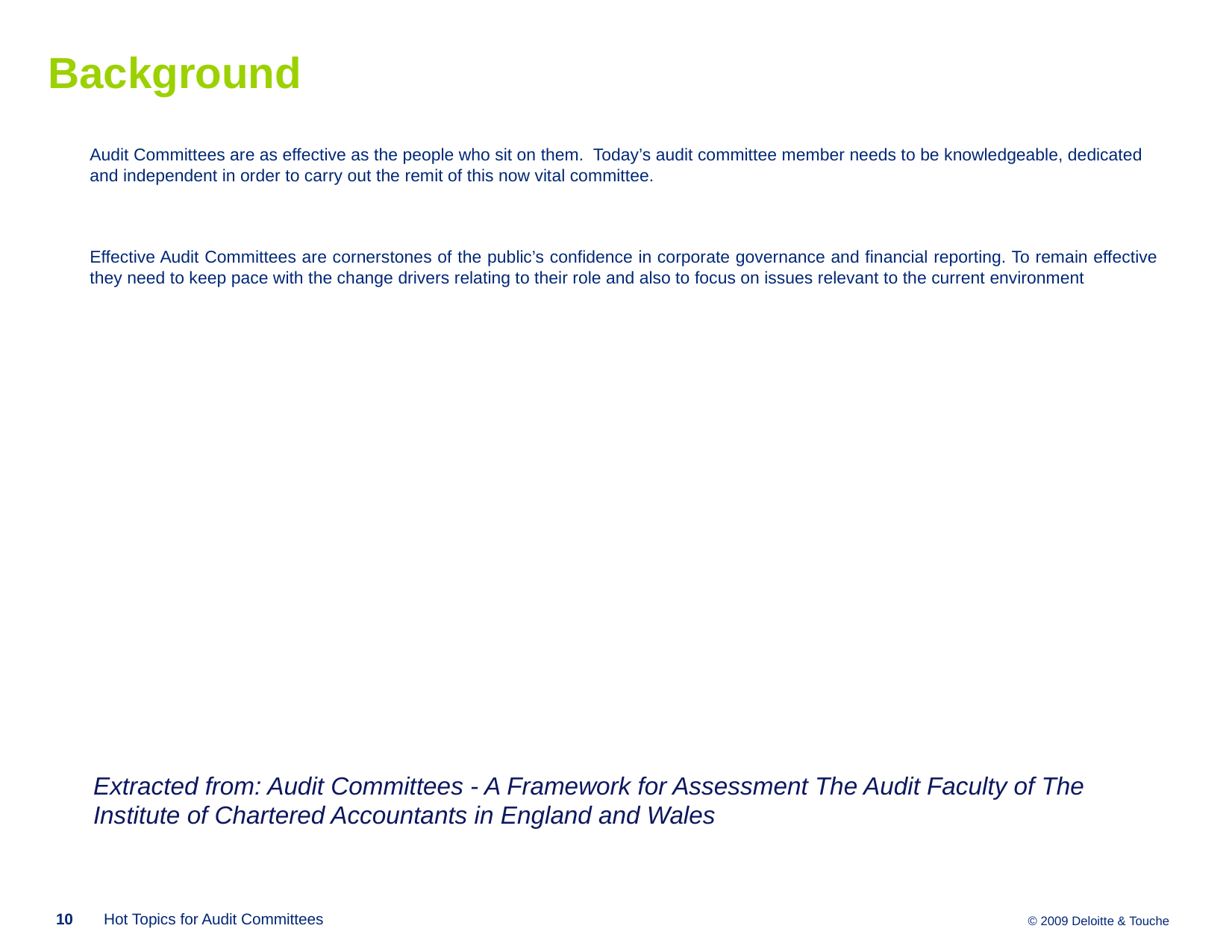

Background
	Audit Committees are as effective as the people who sit on them.  Today’s audit committee member needs to be knowledgeable, dedicated and independent in order to carry out the remit of this now vital committee.

	Effective Audit Committees are cornerstones of the public’s confidence in corporate governance and financial reporting. To remain effective they need to keep pace with the change drivers relating to their role and also to focus on issues relevant to the current environment

Extracted from: Audit Committees - A Framework for Assessment The Audit Faculty of The Institute of Chartered Accountants in England and Wales

10
Hot Topics for Audit Committees